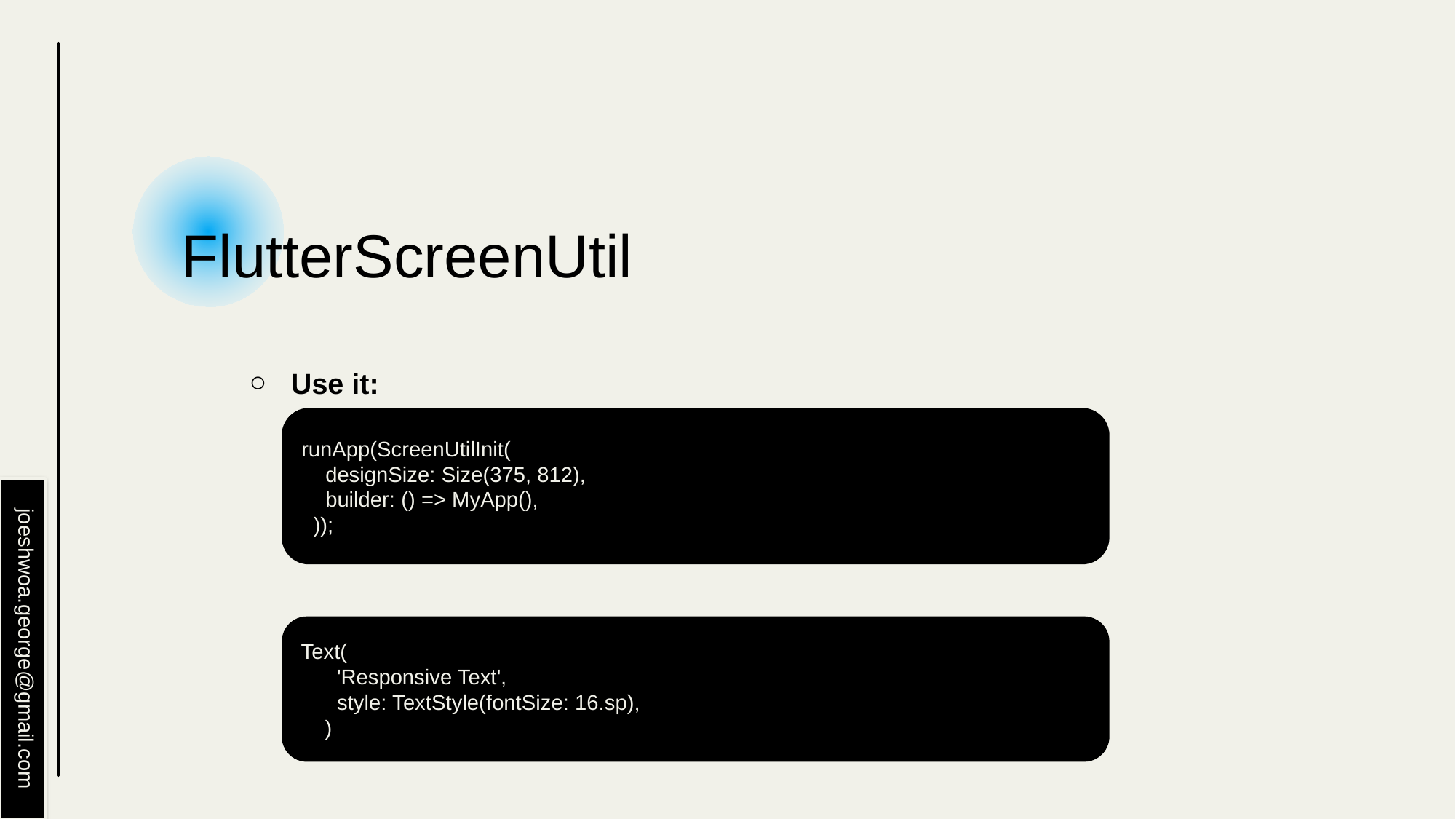

# FlutterScreenUtil
Use it:
runApp(ScreenUtilInit(
    designSize: Size(375, 812),
    builder: () => MyApp(),
  ));
Text(
      'Responsive Text',
      style: TextStyle(fontSize: 16.sp),
    )
joeshwoa.george@gmail.com